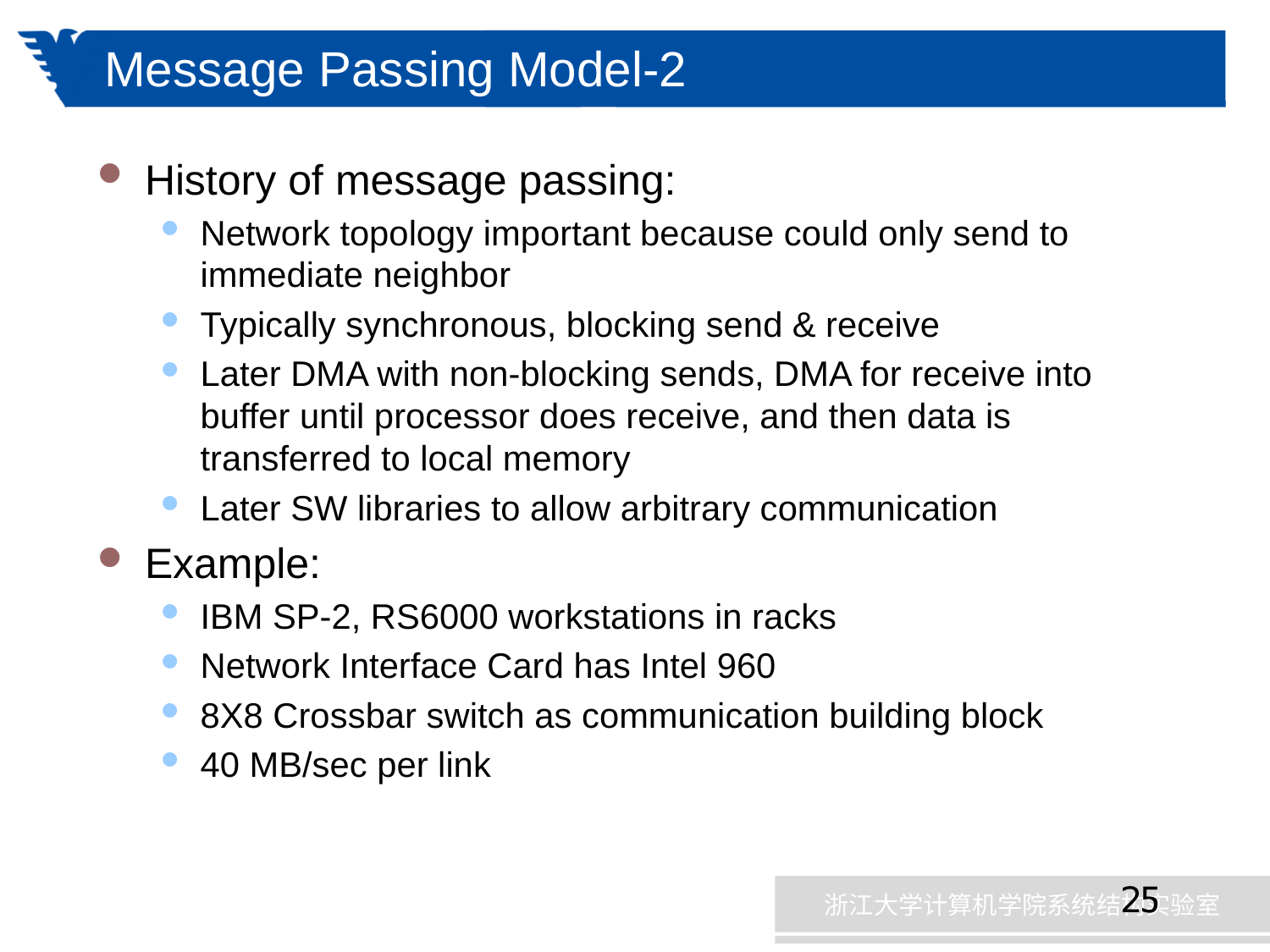

# Message Passing Model-2
History of message passing:
Network topology important because could only send to immediate neighbor
Typically synchronous, blocking send & receive
Later DMA with non-blocking sends, DMA for receive into buffer until processor does receive, and then data is transferred to local memory
Later SW libraries to allow arbitrary communication
Example:
IBM SP-2, RS6000 workstations in racks
Network Interface Card has Intel 960
8X8 Crossbar switch as communication building block
40 MB/sec per link